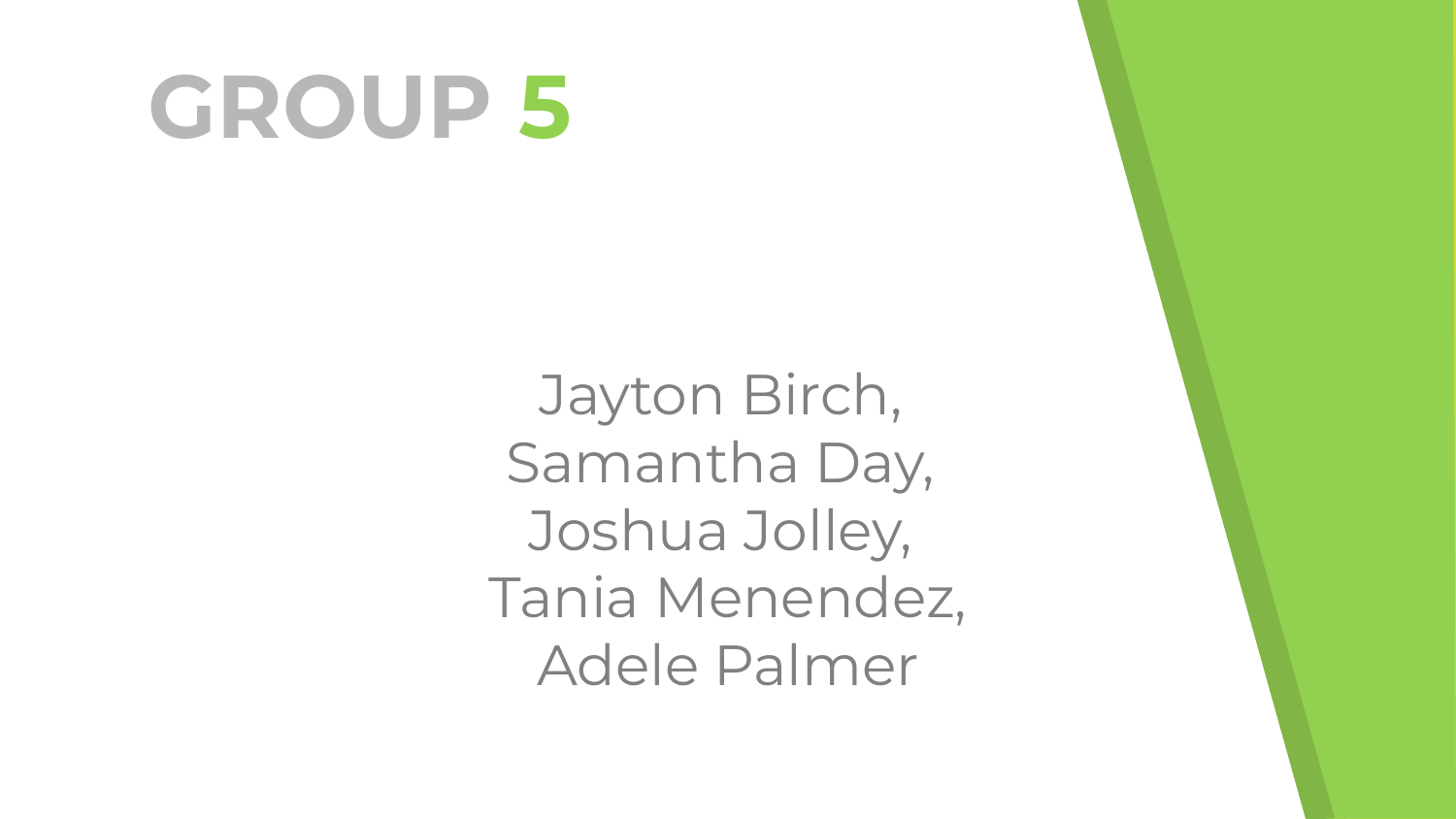

# GROUP 5
Jayton Birch,
Samantha Day,
Joshua Jolley,
Tania Menendez,
 Adele Palmer